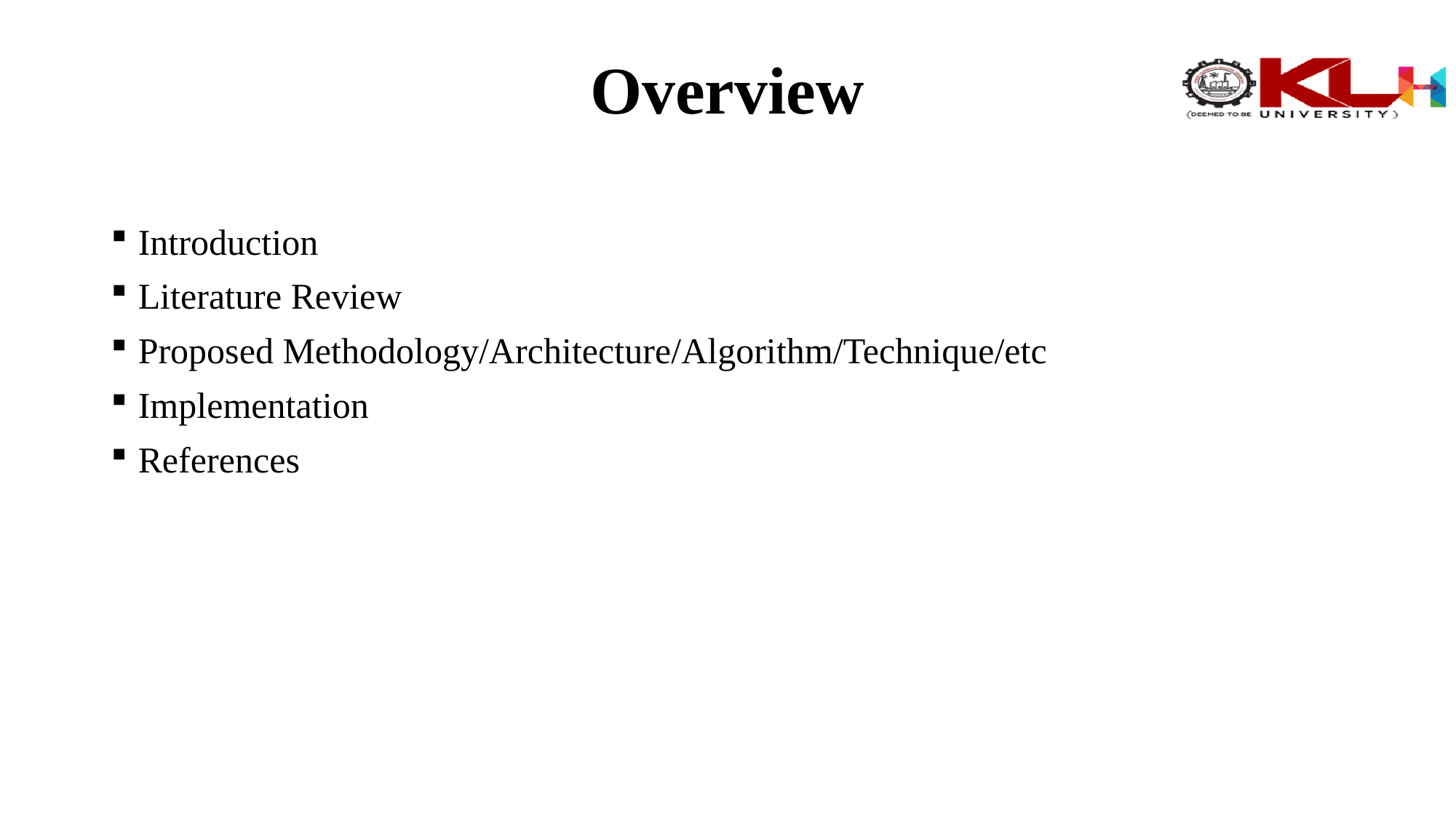

# Overview
Introduction
Literature Review
Proposed Methodology/Architecture/Algorithm/Technique/etc
Implementation
References